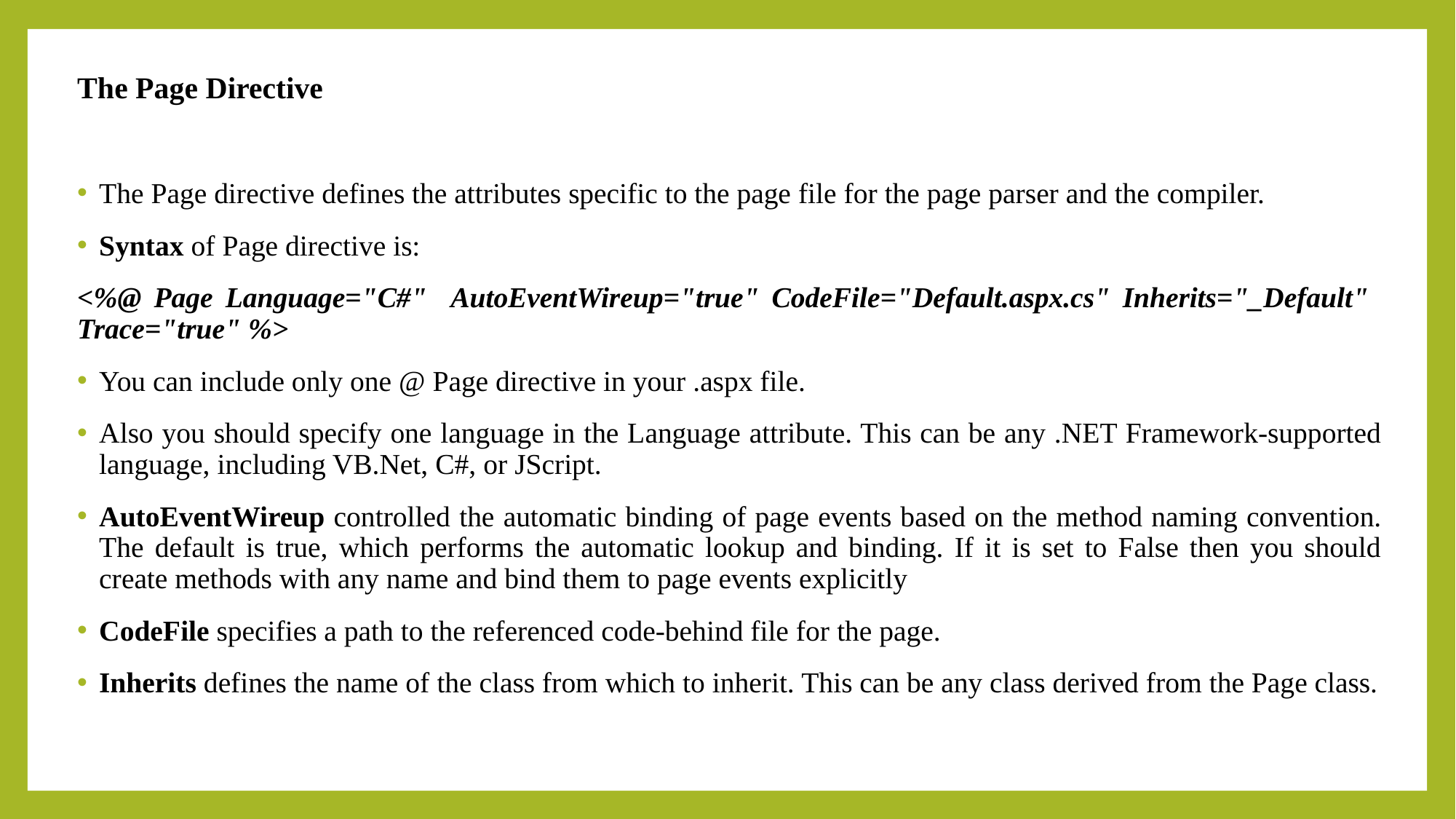

The Page Directive

The Page directive defines the attributes specific to the page file for the page parser and the compiler.
Syntax of Page directive is:
<%@ Page Language="C#"  AutoEventWireup="true" CodeFile="Default.aspx.cs" Inherits="_Default"  Trace="true" %>
You can include only one @ Page directive in your .aspx file.
Also you should specify one language in the Language attribute. This can be any .NET Framework-supported language, including VB.Net, C#, or JScript.
AutoEventWireup controlled the automatic binding of page events based on the method naming convention. The default is true, which performs the automatic lookup and binding. If it is set to False then you should create methods with any name and bind them to page events explicitly
CodeFile specifies a path to the referenced code-behind file for the page.
Inherits defines the name of the class from which to inherit. This can be any class derived from the Page class.